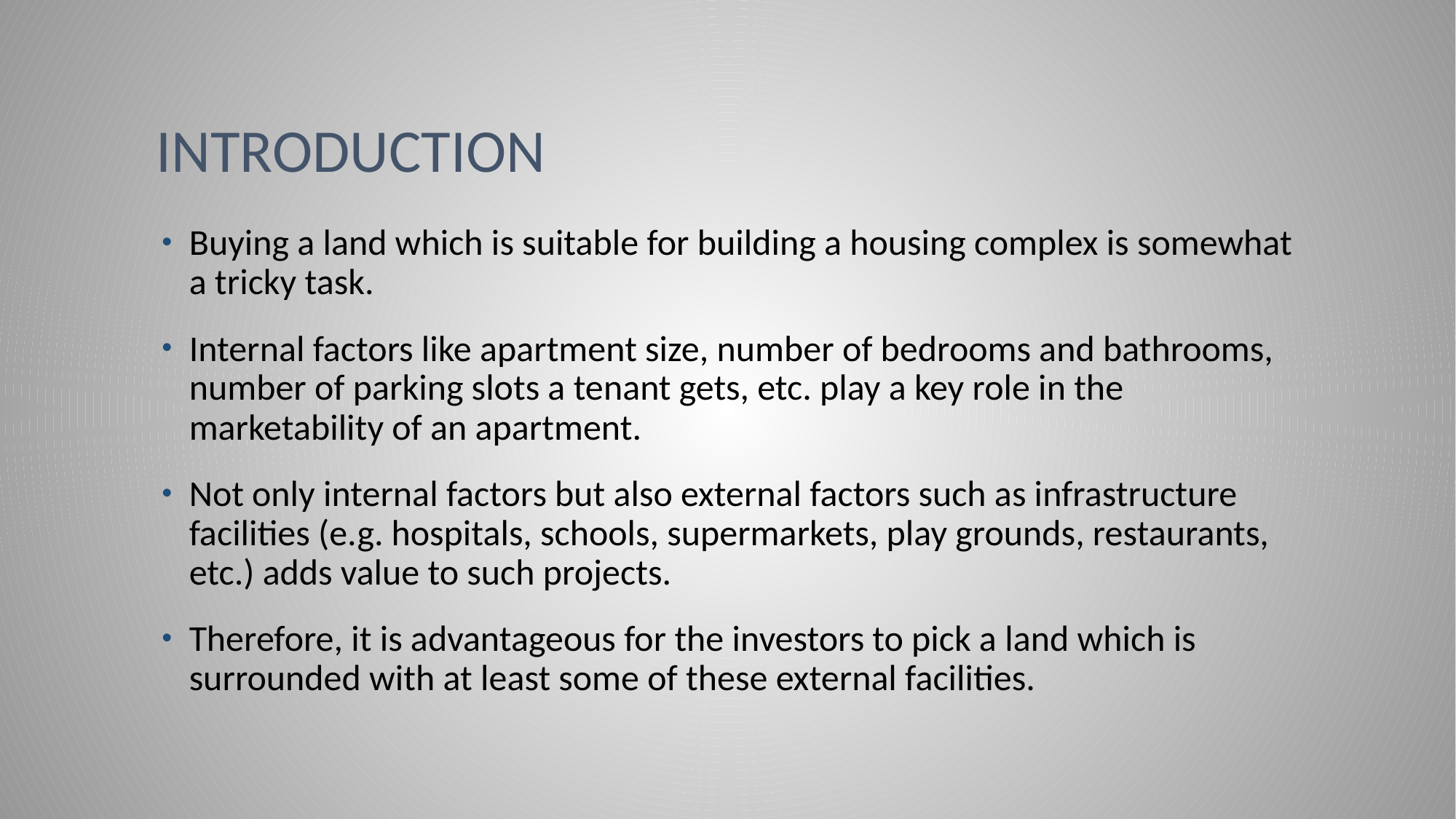

# INTRODUCTION
Buying a land which is suitable for building a housing complex is somewhat a tricky task.
Internal factors like apartment size, number of bedrooms and bathrooms, number of parking slots a tenant gets, etc. play a key role in the marketability of an apartment.
Not only internal factors but also external factors such as infrastructure facilities (e.g. hospitals, schools, supermarkets, play grounds, restaurants, etc.) adds value to such projects.
Therefore, it is advantageous for the investors to pick a land which is surrounded with at least some of these external facilities.